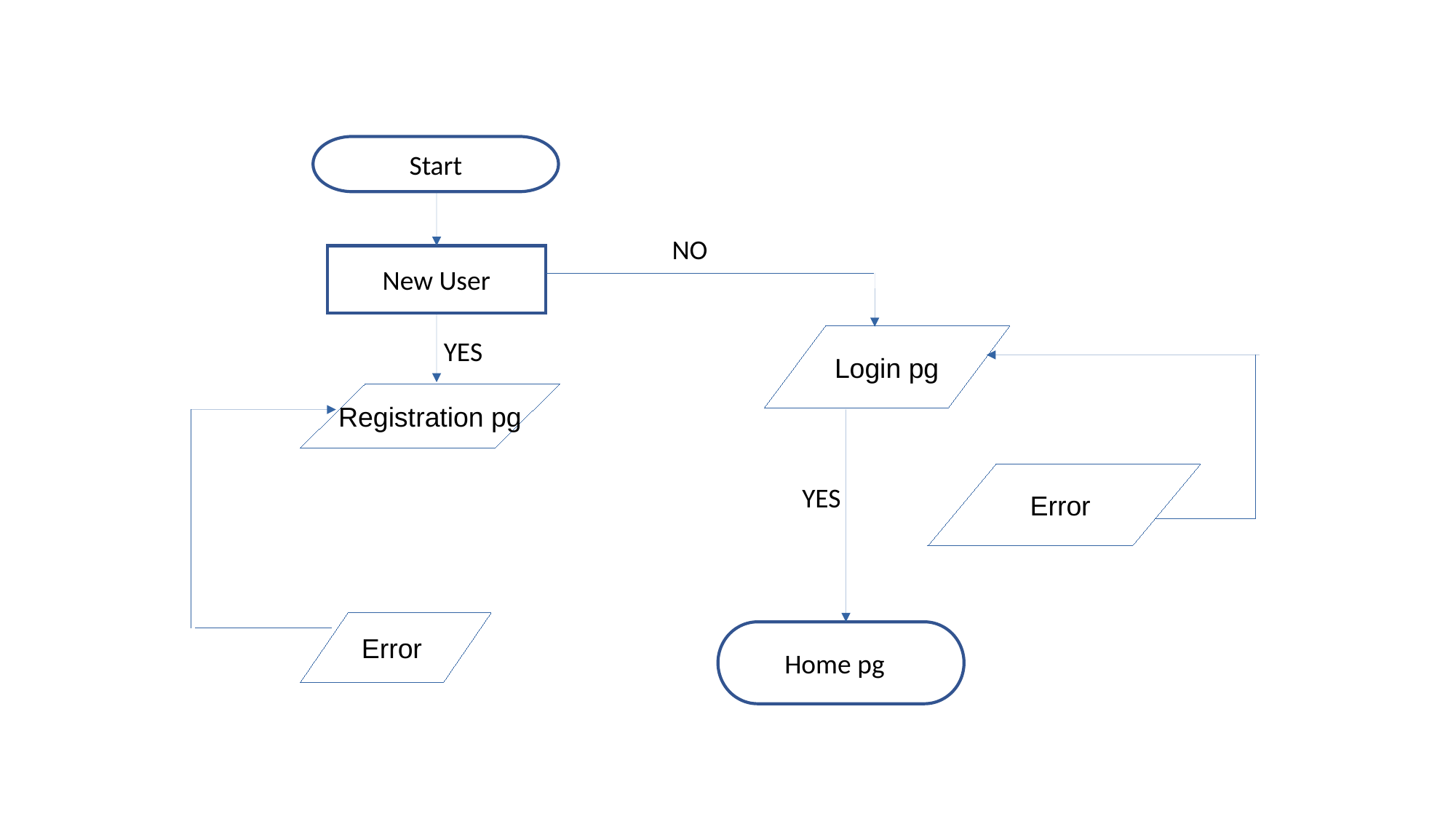

Start

NO
New User

Login pg
YES

Registration pg

Error
YES

Error
Home pg